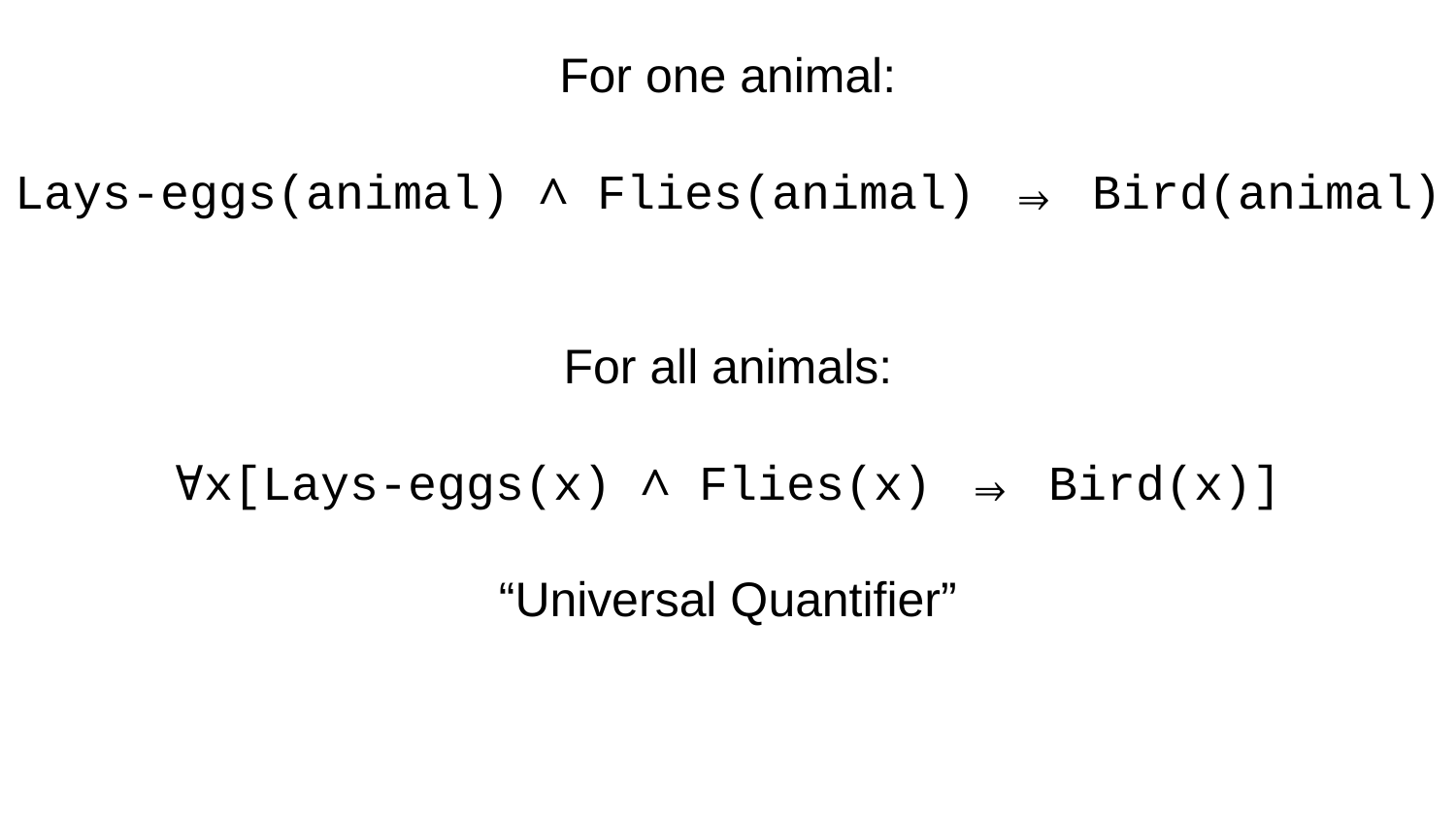

For one animal:

Lays-eggs(animal) ∧ Flies(animal) ⇒ Bird(animal)

For all animals:

∀x[Lays-eggs(x) ∧ Flies(x) ⇒ Bird(x)]

“Universal Quantifier”